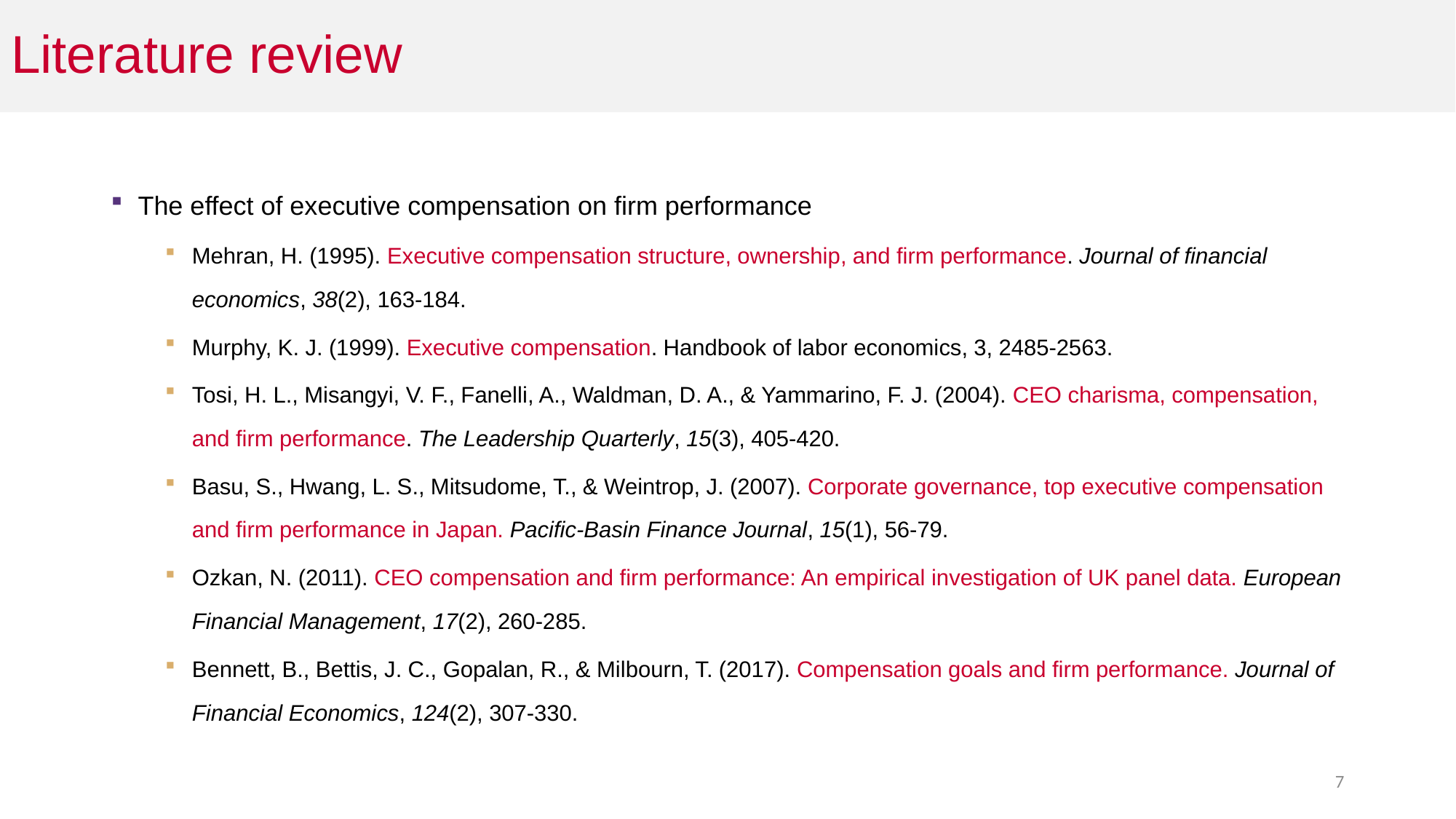

Literature review
The effect of executive compensation on firm performance
Mehran, H. (1995). Executive compensation structure, ownership, and firm performance. Journal of financial economics, 38(2), 163-184.
Murphy, K. J. (1999). Executive compensation. Handbook of labor economics, 3, 2485-2563.
Tosi, H. L., Misangyi, V. F., Fanelli, A., Waldman, D. A., & Yammarino, F. J. (2004). CEO charisma, compensation, and firm performance. The Leadership Quarterly, 15(3), 405-420.
Basu, S., Hwang, L. S., Mitsudome, T., & Weintrop, J. (2007). Corporate governance, top executive compensation and firm performance in Japan. Pacific-Basin Finance Journal, 15(1), 56-79.
Ozkan, N. (2011). CEO compensation and firm performance: An empirical investigation of UK panel data. European Financial Management, 17(2), 260-285.
Bennett, B., Bettis, J. C., Gopalan, R., & Milbourn, T. (2017). Compensation goals and firm performance. Journal of Financial Economics, 124(2), 307-330.

7